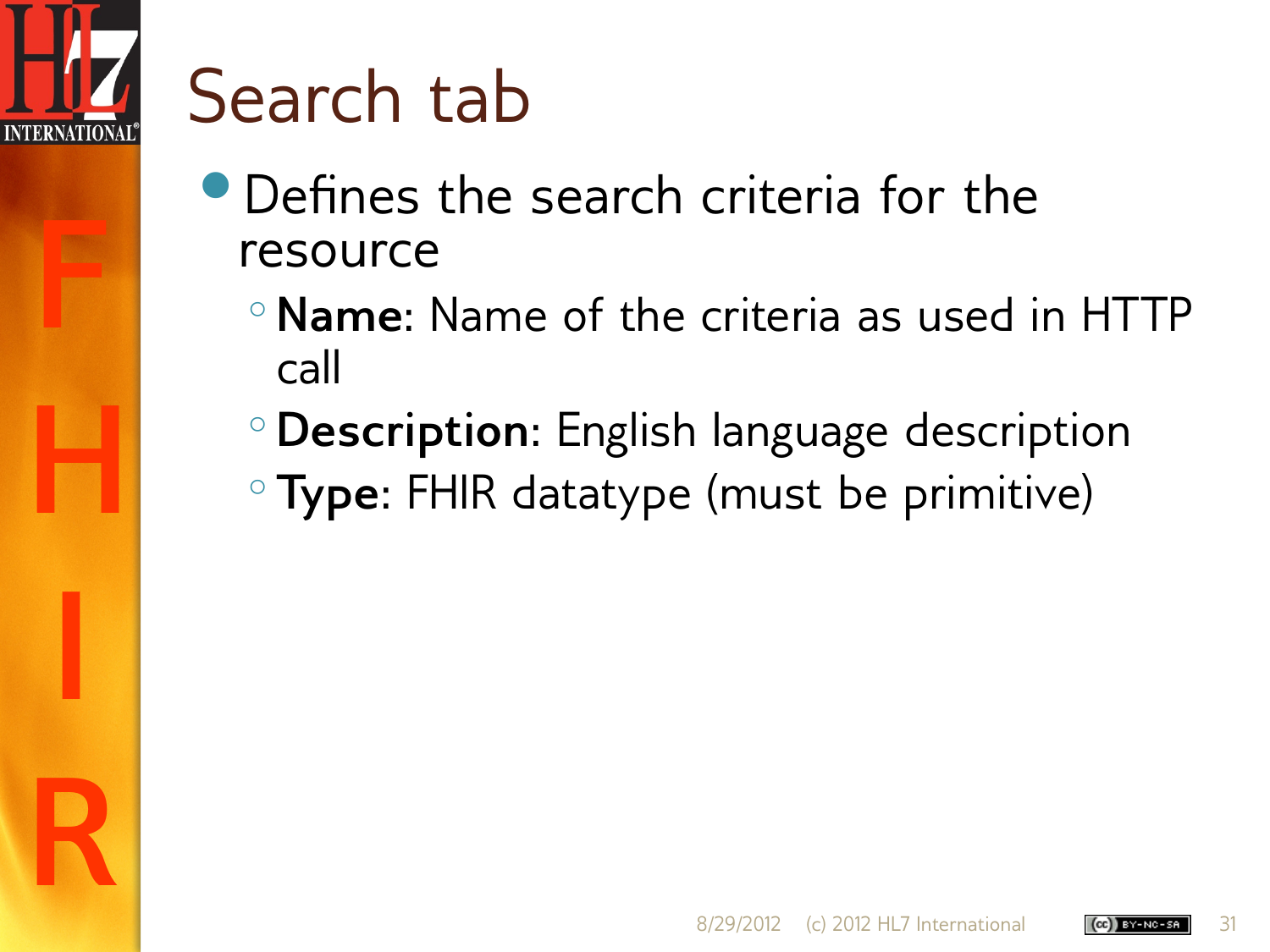

# Search tab
Defines the search criteria for the resource
Name: Name of the criteria as used in HTTP call
Description: English language description
Type: FHIR datatype (must be primitive)
8/29/2012
(c) 2012 HL7 International
31